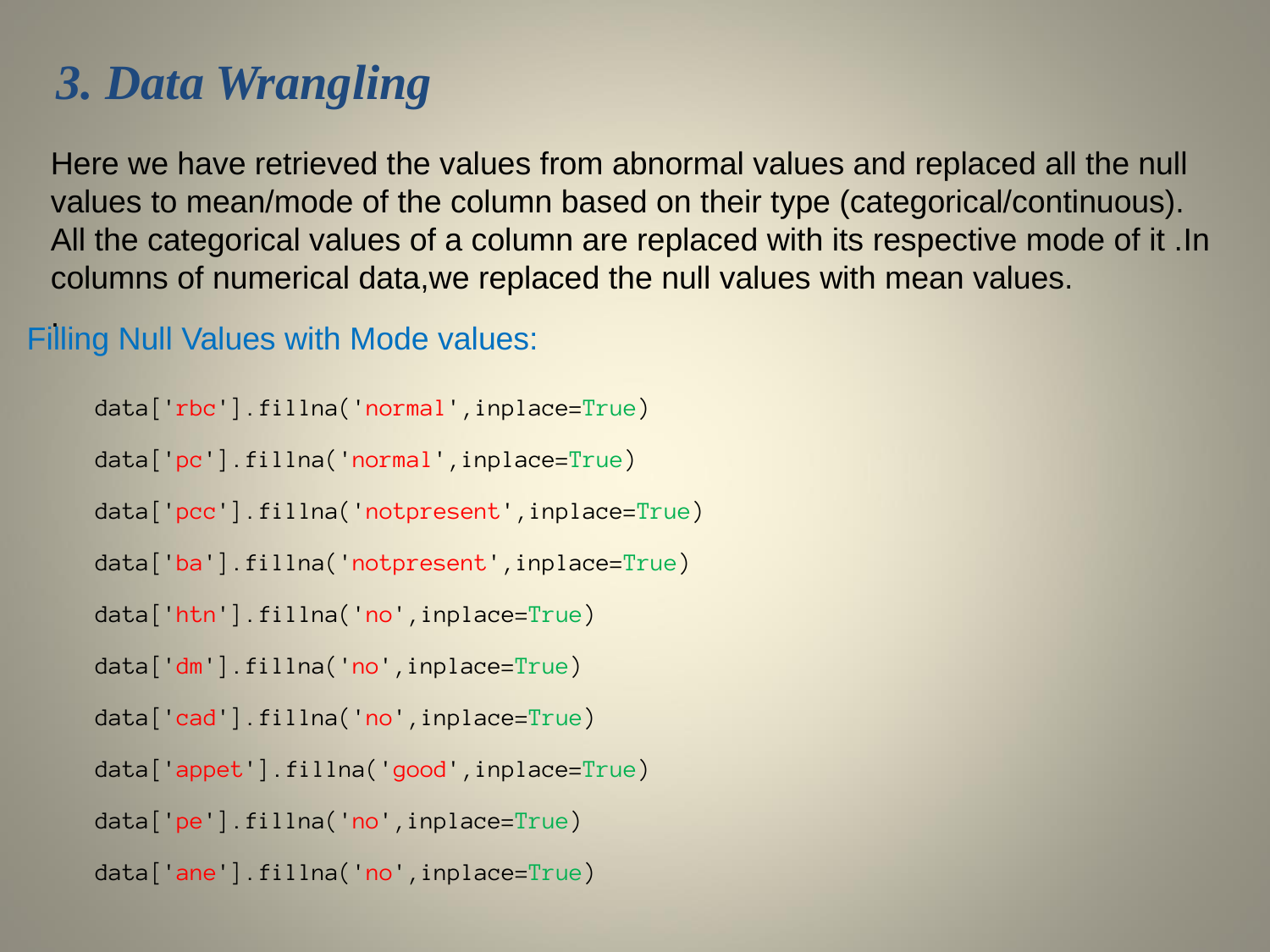

3. Data Wrangling
Here we have retrieved the values from abnormal values and replaced all the null values to mean/mode of the column based on their type (categorical/continuous).
All the categorical values of a column are replaced with its respective mode of it .In columns of numerical data,we replaced the null values with mean values.
.
Filling Null Values with Mode values:
	data['rbc'].fillna('normal',inplace=True)
	data['pc'].fillna('normal',inplace=True)
	data['pcc'].fillna('notpresent',inplace=True)
	data['ba'].fillna('notpresent',inplace=True)
	data['htn'].fillna('no',inplace=True)
	data['dm'].fillna('no',inplace=True)
	data['cad'].fillna('no',inplace=True)
	data['appet'].fillna('good',inplace=True)
	data['pe'].fillna('no',inplace=True)
	data['ane'].fillna('no',inplace=True)